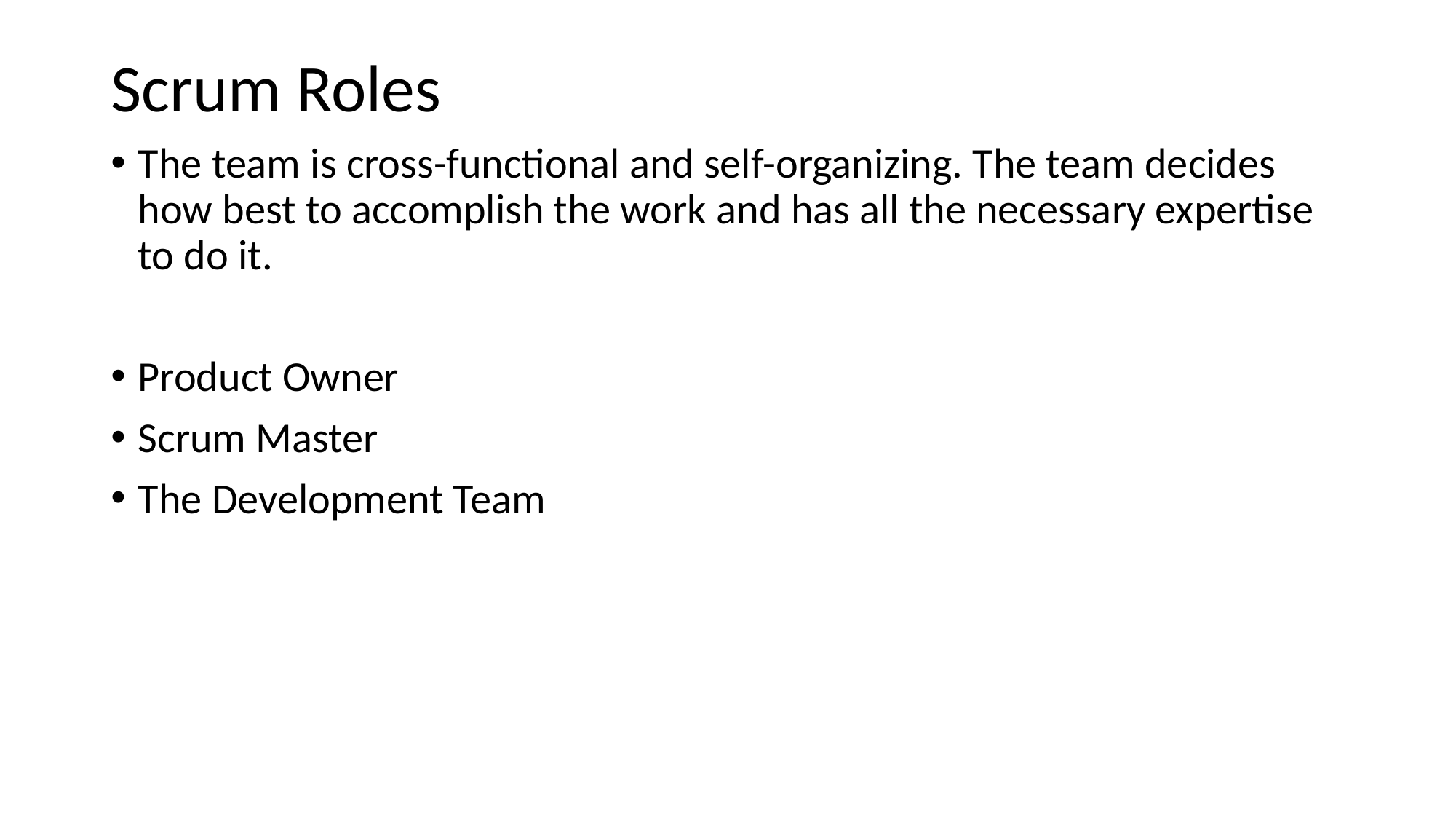

# Scrum Roles
The team is cross-functional and self-organizing. The team decides how best to accomplish the work and has all the necessary expertise to do it.

Product Owner
Scrum Master
The Development Team